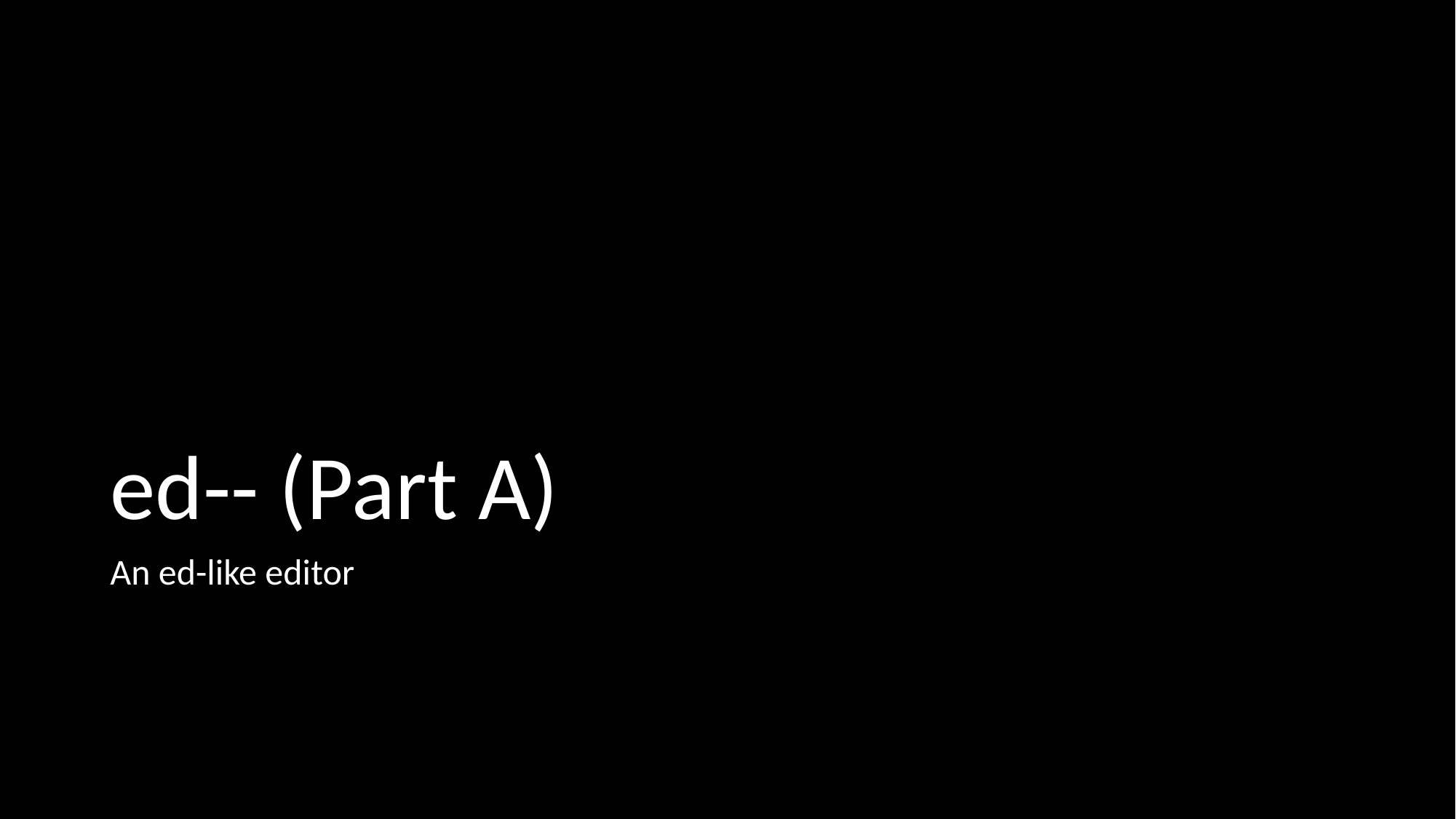

# ed-- (Part A)
An ed-like editor